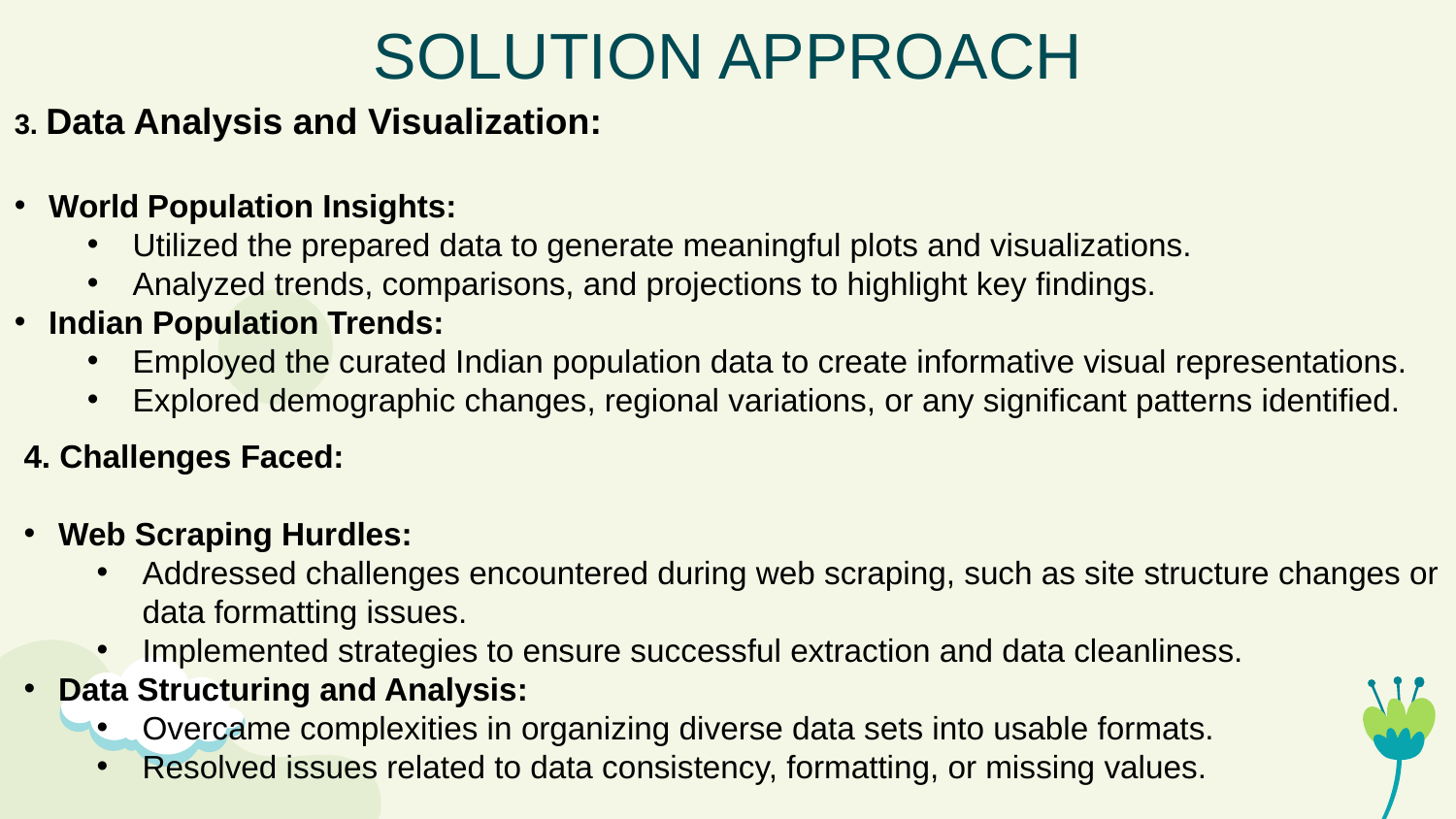

# SOLUTION APPROACH
3. Data Analysis and Visualization:

World Population Insights:
Utilized the prepared data to generate meaningful plots and visualizations.
Analyzed trends, comparisons, and projections to highlight key findings.
Indian Population Trends:
Employed the curated Indian population data to create informative visual representations.
Explored demographic changes, regional variations, or any significant patterns identified.

4. Challenges Faced:

Web Scraping Hurdles:
Addressed challenges encountered during web scraping, such as site structure changes or data formatting issues.
Implemented strategies to ensure successful extraction and data cleanliness.
Data Structuring and Analysis:
Overcame complexities in organizing diverse data sets into usable formats.
Resolved issues related to data consistency, formatting, or missing values.